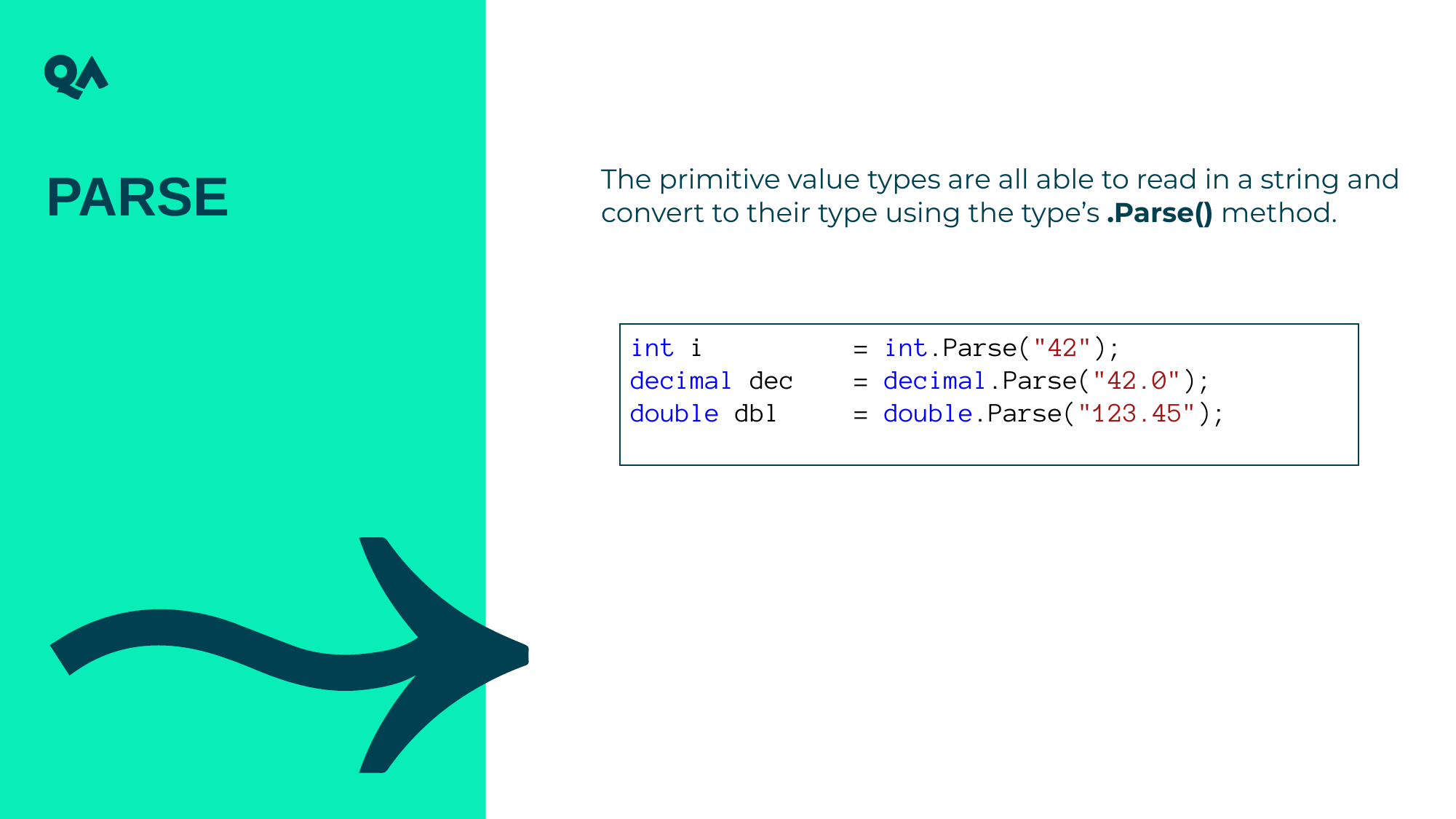

Parse
The primitive value types are all able to read in a string and convert to their type using the type’s .Parse() method.

int i          = int.Parse("42");
decimal dec    = decimal.Parse("42.0");
double dbl     = double.Parse("123.45");